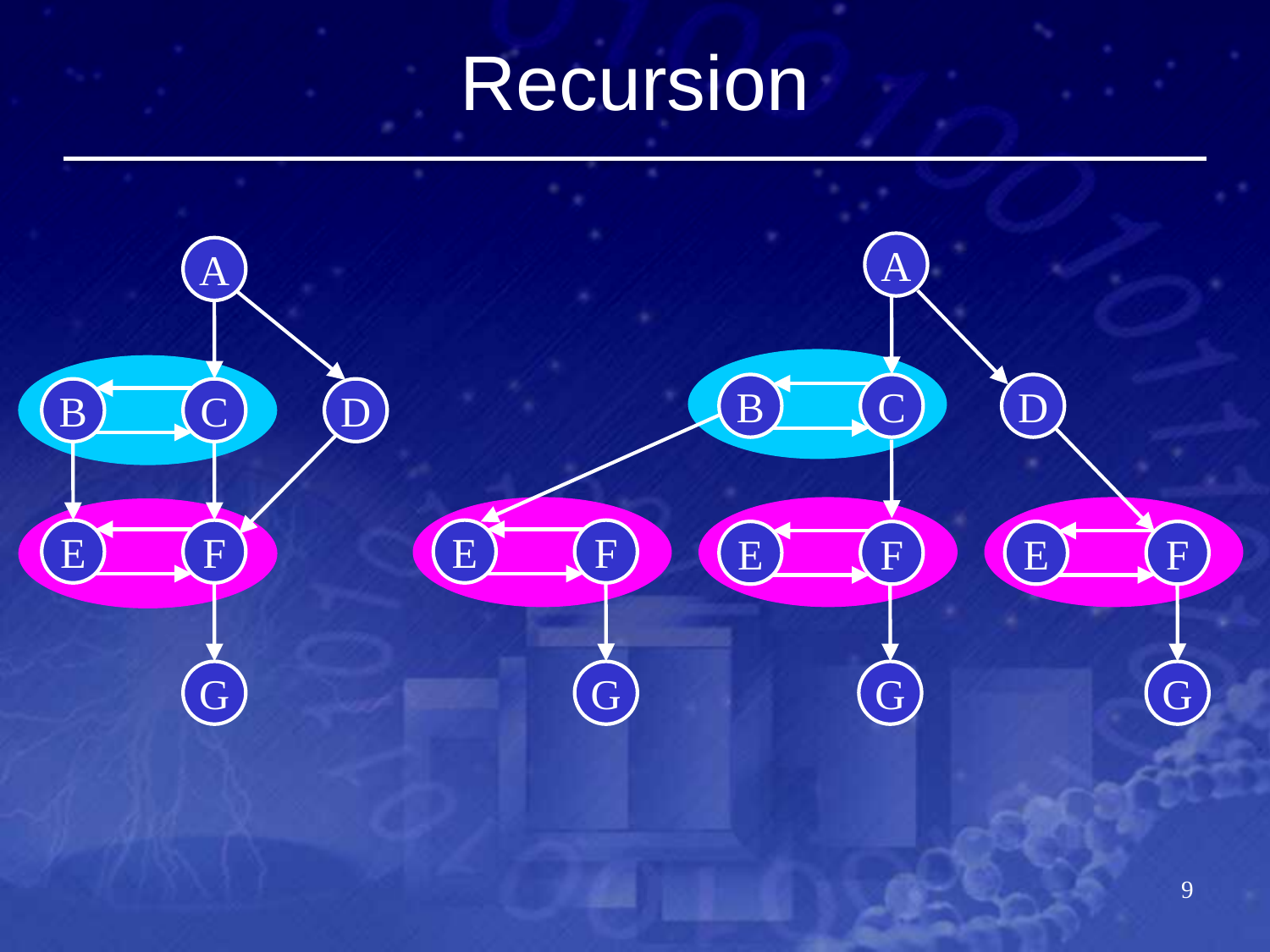

# Recursion
A

B
C
D

E
F
E
F
E
F

G
G
G
A

B
C
D

E
F

G
9